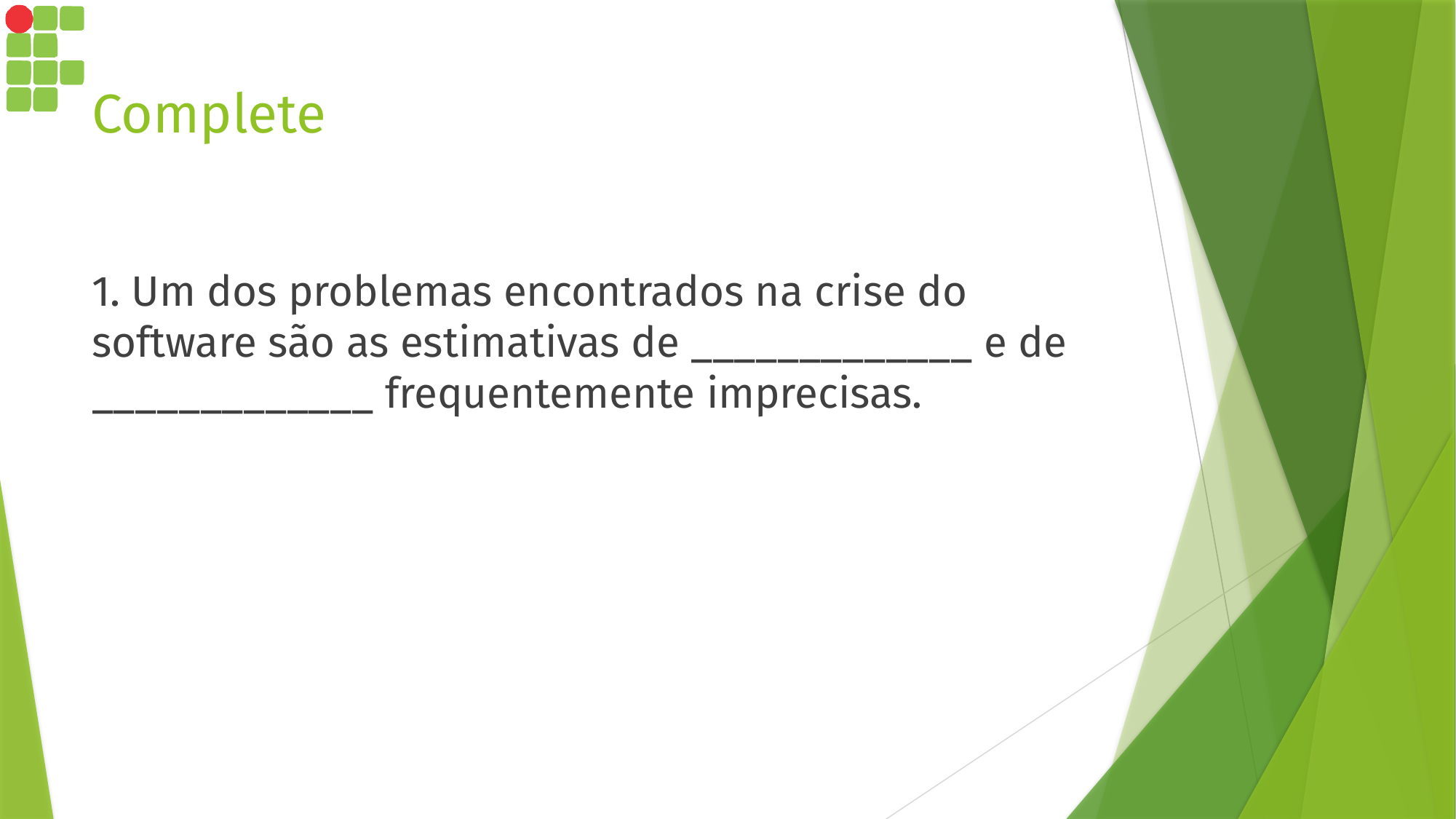

# Complete
1. Um dos problemas encontrados na crise do software são as estimativas de _____________ e de _____________ frequentemente imprecisas.